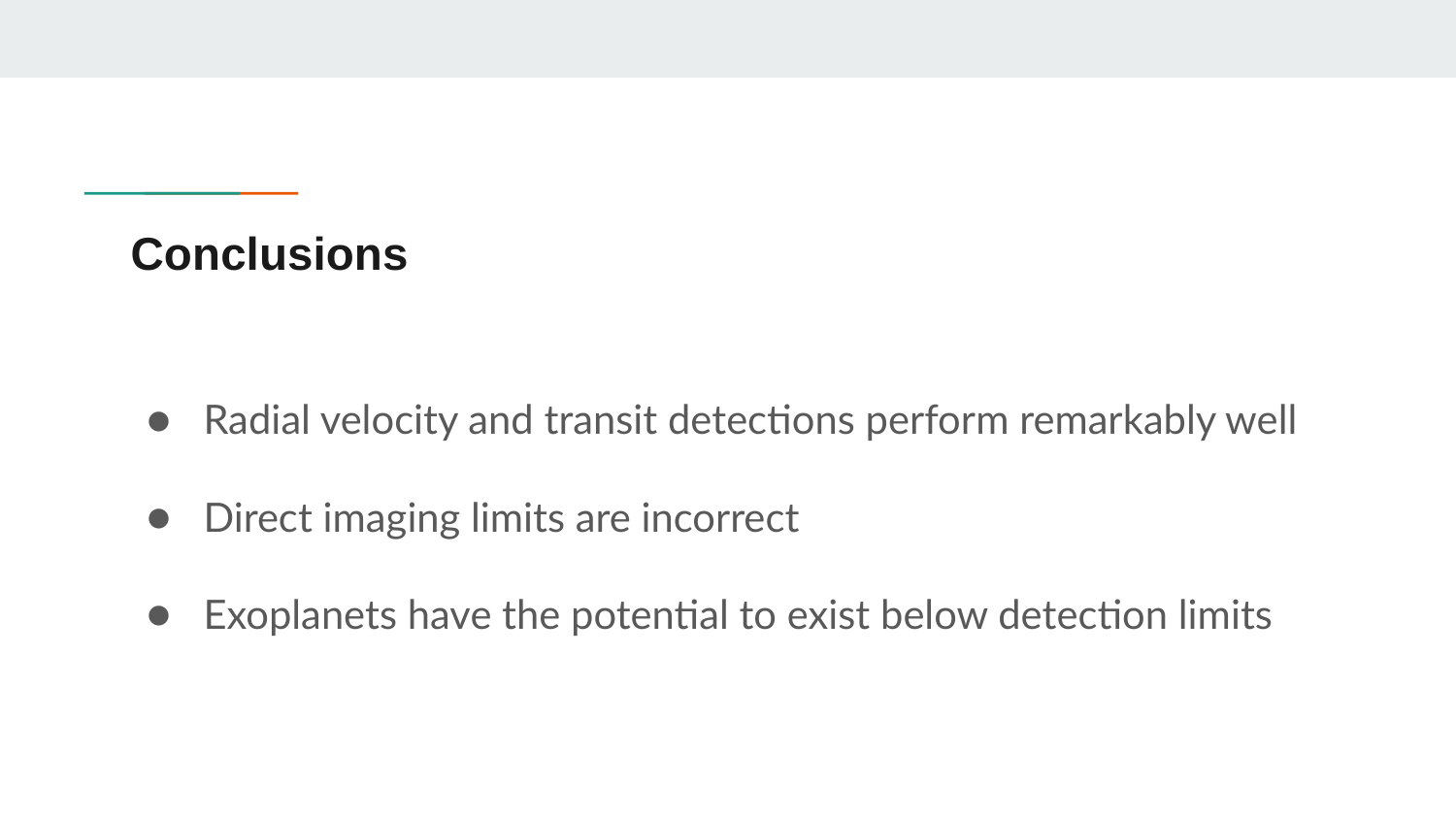

# Conclusions
Radial velocity and transit detections perform remarkably well
Direct imaging limits are incorrect
Exoplanets have the potential to exist below detection limits